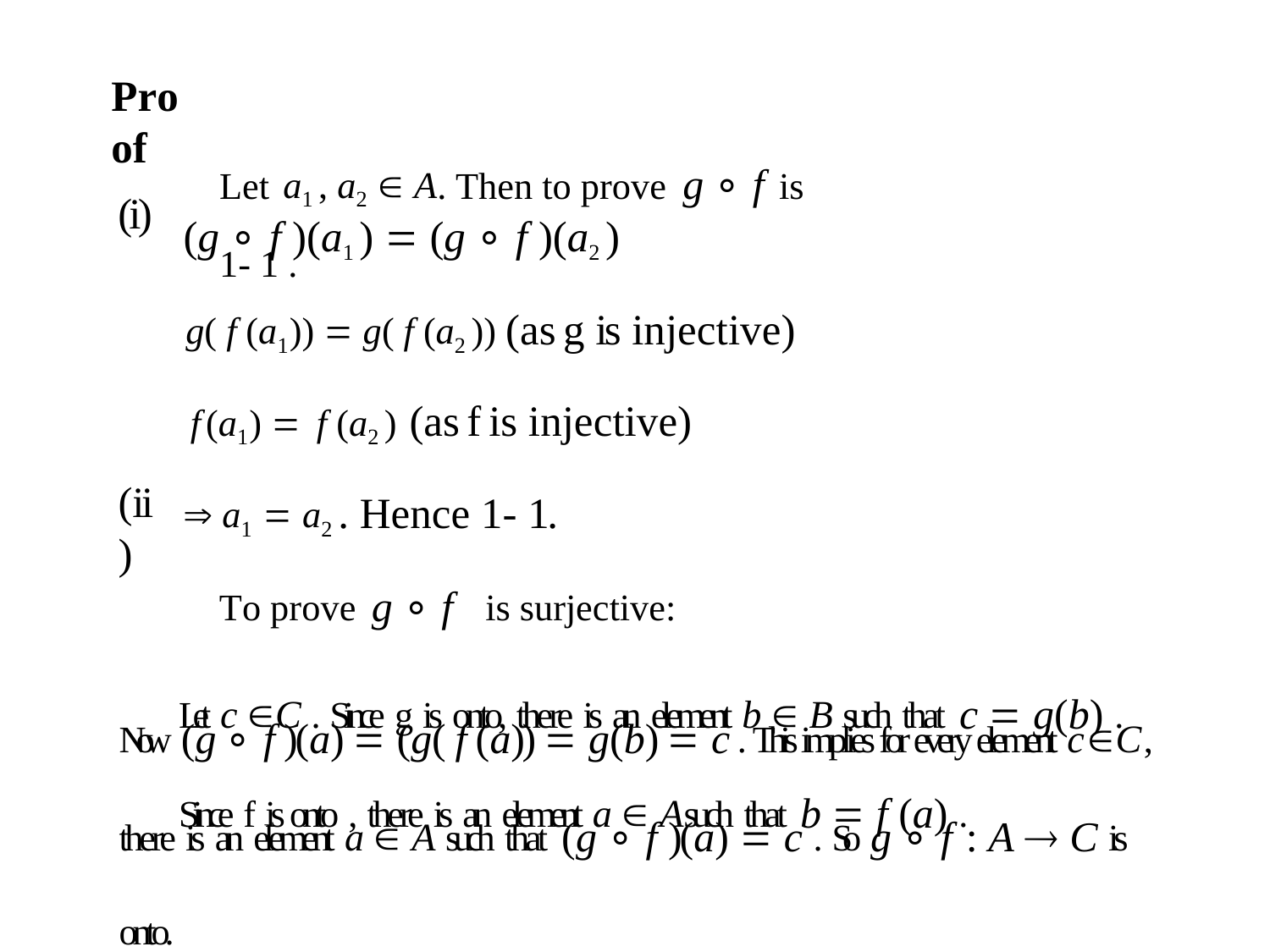

Proof
(i)
Let a1 , a2  ∈ A. Then to prove g ∘ f is 1- 1 .
(g ∘ f )(a1 ) = (g ∘ f )(a2 )
g( f (a1 )) = g( f (a2 )) (as g is injective)
f (a1 ) = f (a2 ) (as f is injective)
⇒ a1  = a2 . Hence 1- 1.
To prove g ∘ f	is surjective:
Let c ∈C . Since g is onto, there is an element b ∈ B such that c = g(b) .  Since f is onto , there is an element a ∈ Asuch that b = f (a) .
(ii)
Now (g ∘ f )(a) = (g( f (a)) = g(b) = c . This implies for every element c ∈C ,  there is an element a ∈ A such that (g ∘ f )(a) = c . So g ∘ f : A → C is onto.
(iii)From (i) and (ii), it is clear that g ∘ f : A → C is bijective if f and g are bijective.